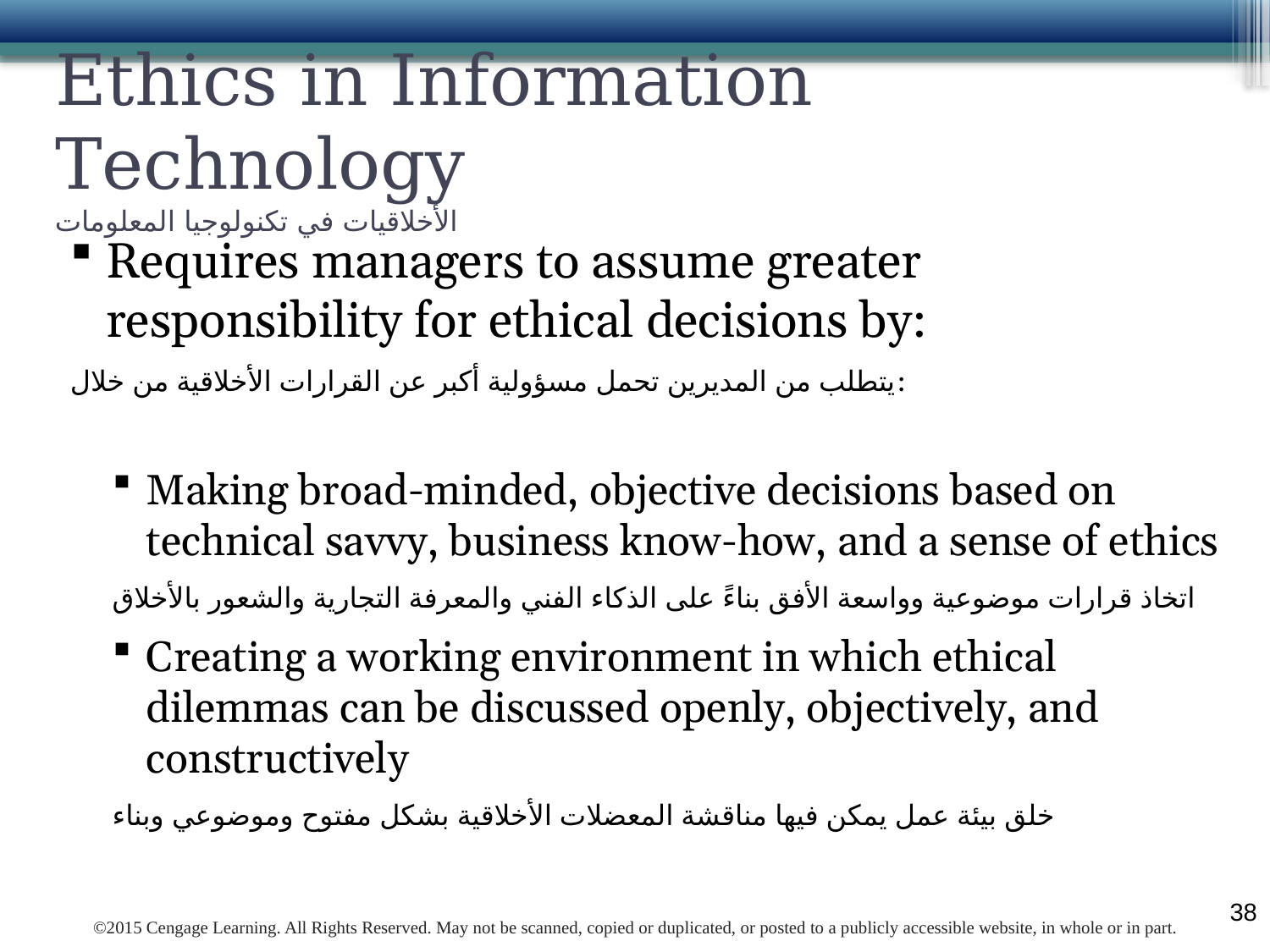

# Ethics in Information Technology الأخلاقيات في تكنولوجيا المعلومات
Requires managers to assume greater responsibility for ethical decisions by:
يتطلب من المديرين تحمل مسؤولية أكبر عن القرارات الأخلاقية من خلال:

Making broad-minded, objective decisions based on technical savvy, business know-how, and a sense of ethics
اتخاذ قرارات موضوعية وواسعة الأفق بناءً على الذكاء الفني والمعرفة التجارية والشعور بالأخلاق
Creating a working environment in which ethical dilemmas can be discussed openly, objectively, and constructively
خلق بيئة عمل يمكن فيها مناقشة المعضلات الأخلاقية بشكل مفتوح وموضوعي وبناء

38